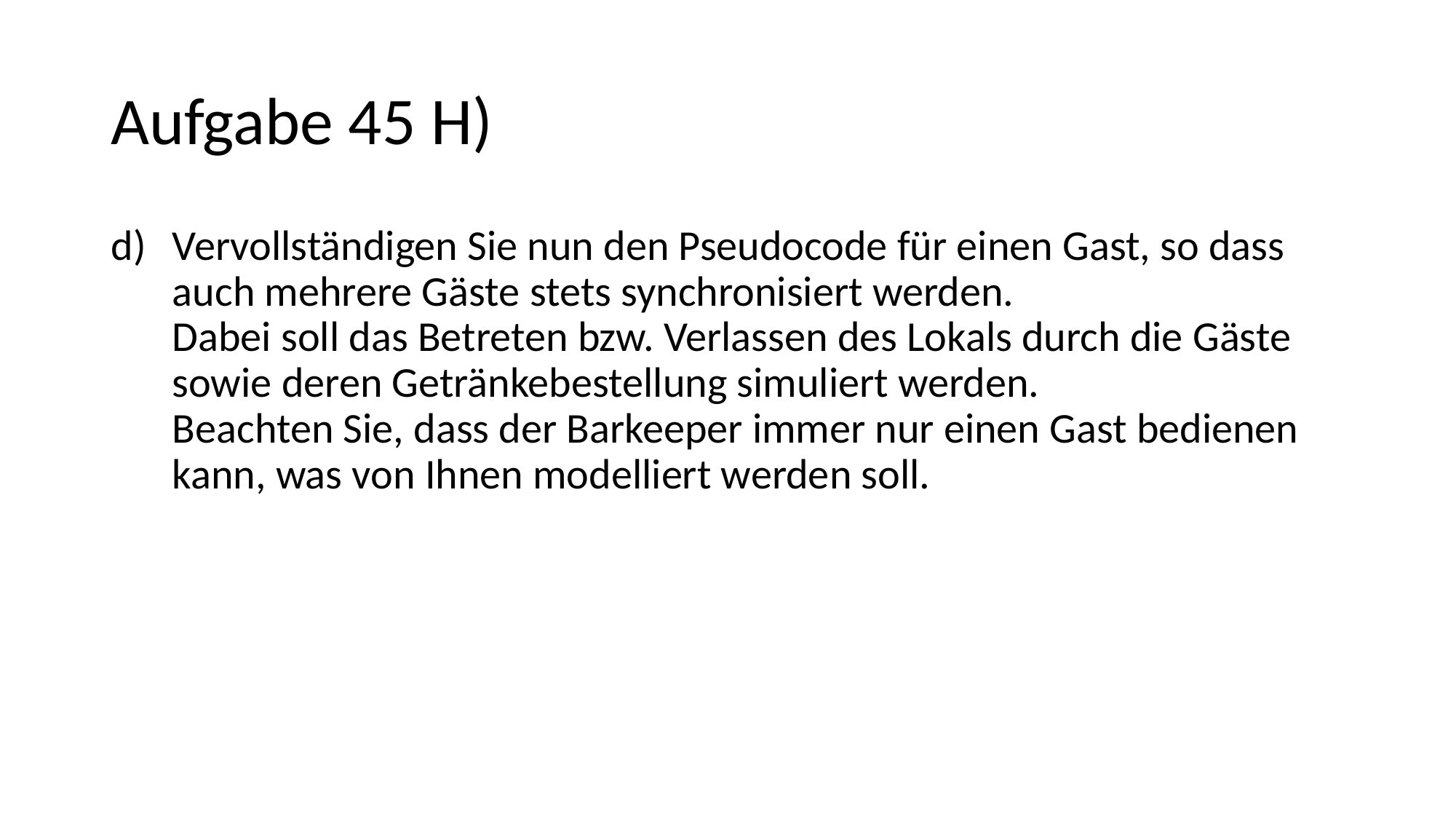

# Aufgabe 45 H)
Vervollständigen Sie nun den Pseudocode für einen Gast, so dass auch mehrere Gäste stets synchronisiert werden.
Dabei soll das Betreten bzw. Verlassen des Lokals durch die Gäste sowie deren Getränkebestellung simuliert werden.
Beachten Sie, dass der Barkeeper immer nur einen Gast bedienen kann, was von Ihnen modelliert werden soll.